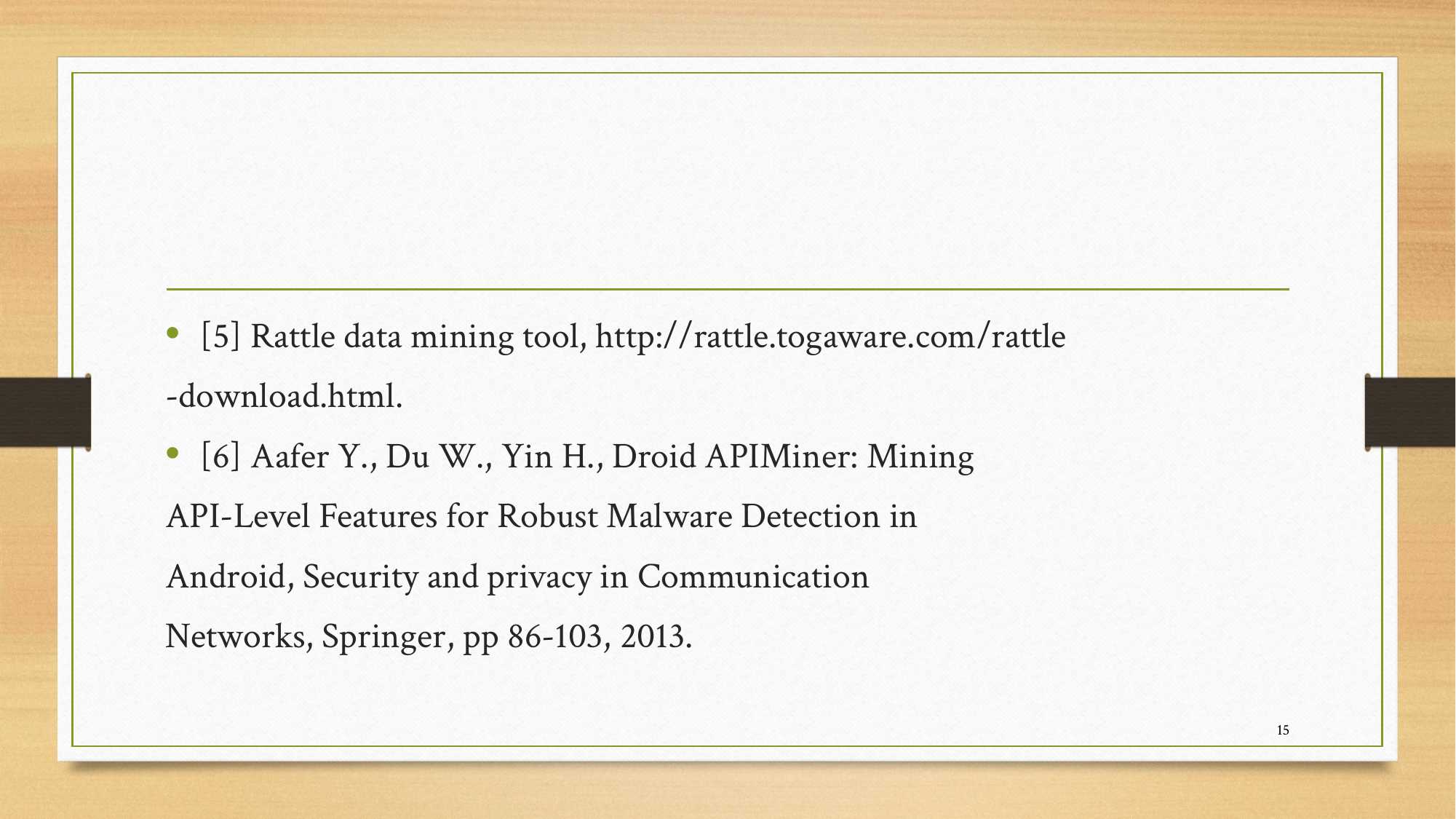

#
[5] Rattle data mining tool, http://rattle.togaware.com/rattle
-download.html.
[6] Aafer Y., Du W., Yin H., Droid APIMiner: Mining
API-Level Features for Robust Malware Detection in
Android, Security and privacy in Communication
Networks, Springer, pp 86-103, 2013.

15